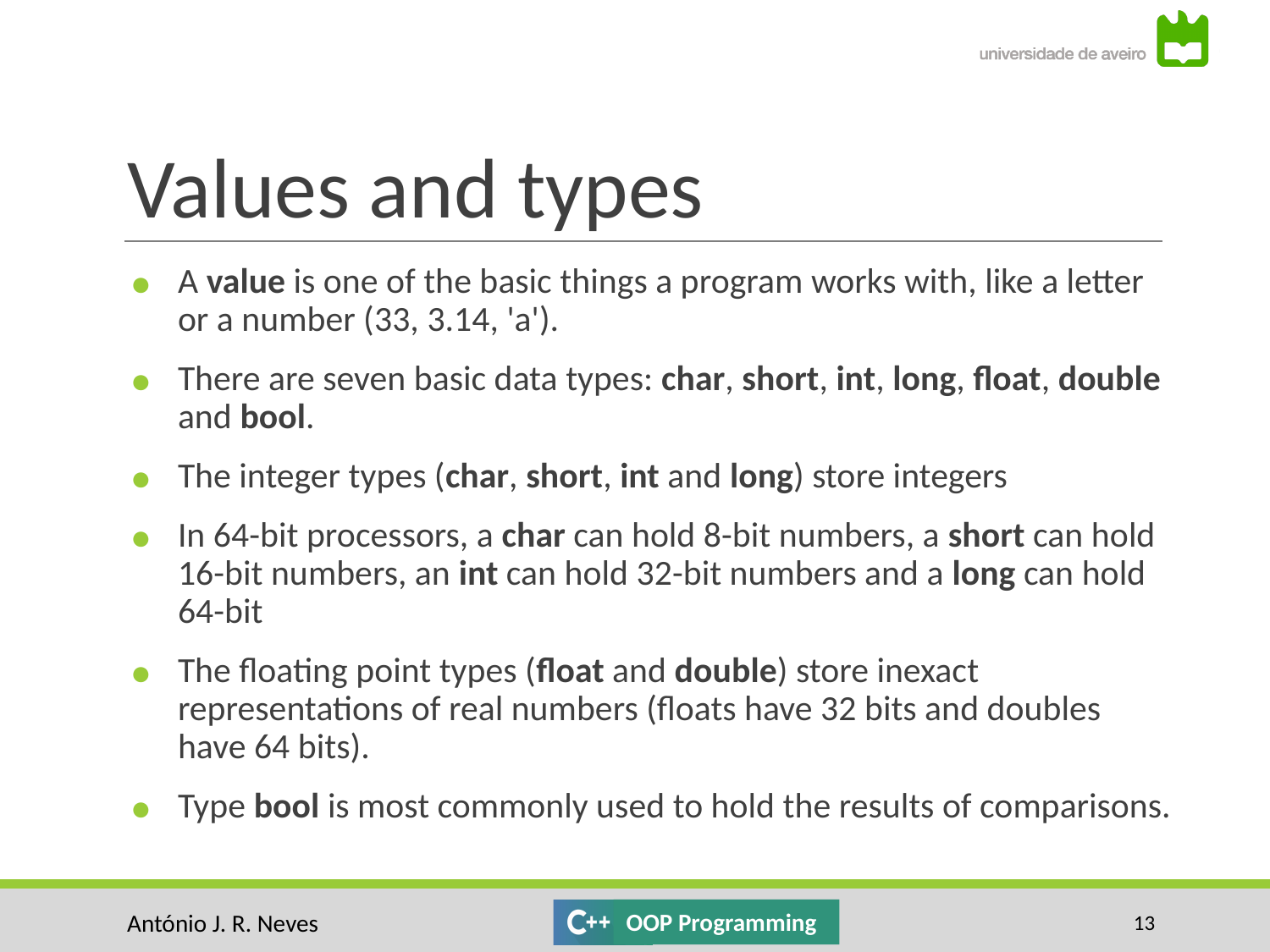

# Values and types
A value is one of the basic things a program works with, like a letter or a number (33, 3.14, 'a').
There are seven basic data types: char, short, int, long, float, double and bool.
The integer types (char, short, int and long) store integers
In 64-bit processors, a char can hold 8-bit numbers, a short can hold 16-bit numbers, an int can hold 32-bit numbers and a long can hold 64-bit
The floating point types (float and double) store inexact representations of real numbers (floats have 32 bits and doubles have 64 bits).
Type bool is most commonly used to hold the results of comparisons.
13